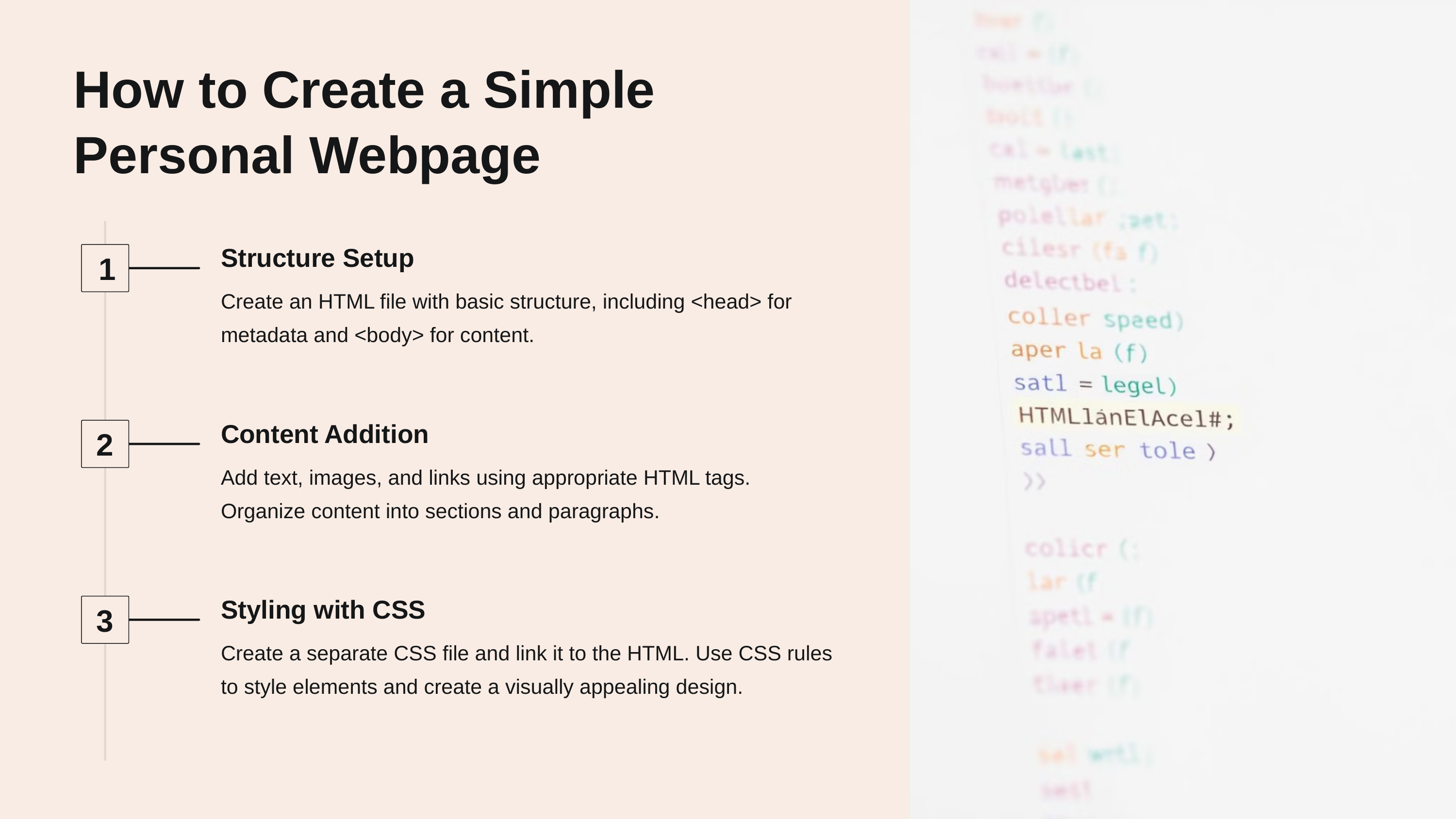

How to Create a Simple Personal Webpage

Structure Setup

1

Create an HTML file with basic structure, including <head> for metadata and <body> for content.
Content Addition

2

Add text, images, and links using appropriate HTML tags. Organize content into sections and paragraphs.
Styling with CSS

3

Create a separate CSS file and link it to the HTML. Use CSS rules to style elements and create a visually appealing design.